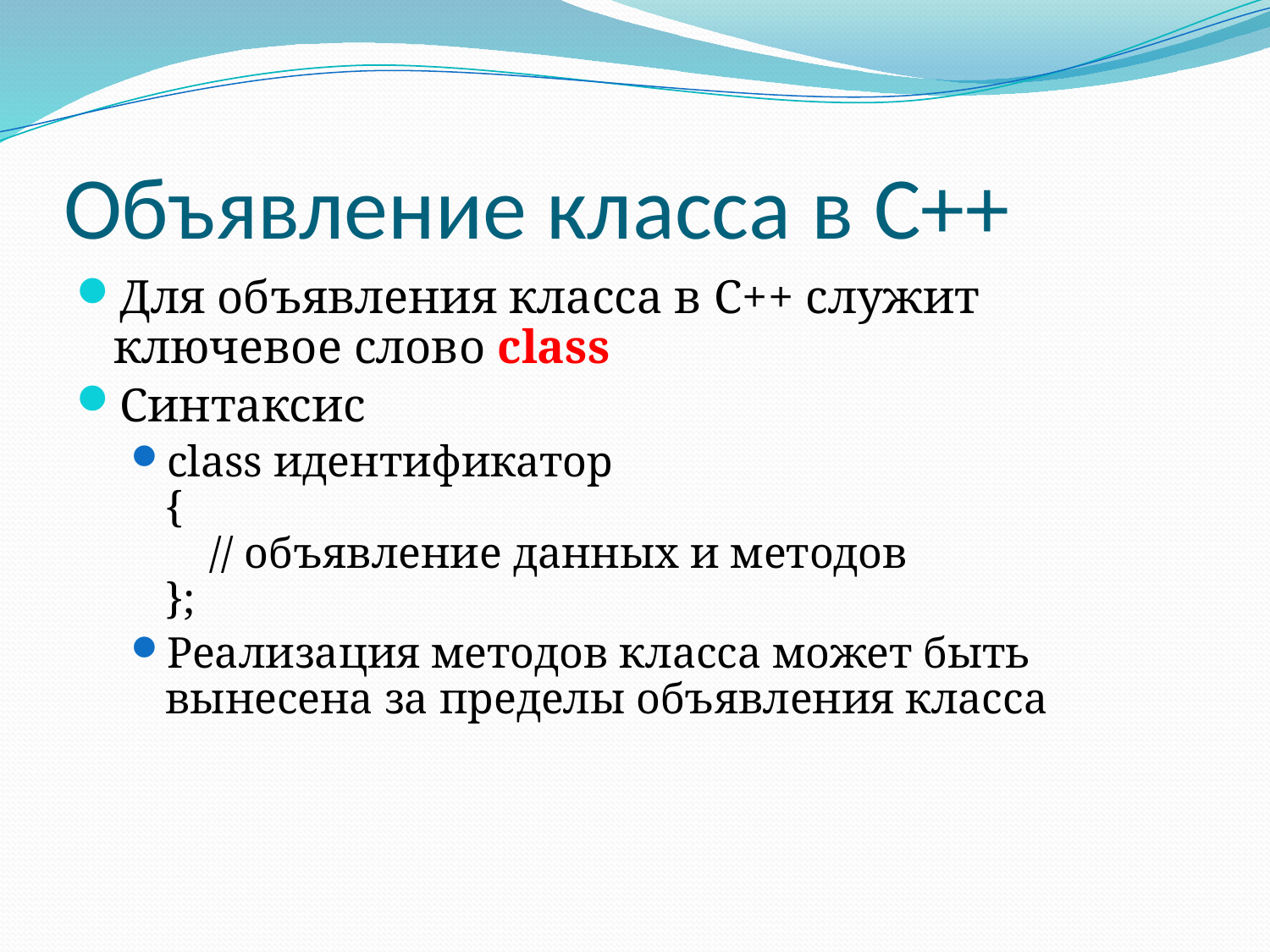

# Объявление класса в C++
Для объявления класса в C++ служит ключевое слово class
Синтаксис
class идентификатор
{
    // объявление данных и методов
};
Реализация методов класса может быть вынесена за пределы объявления класса